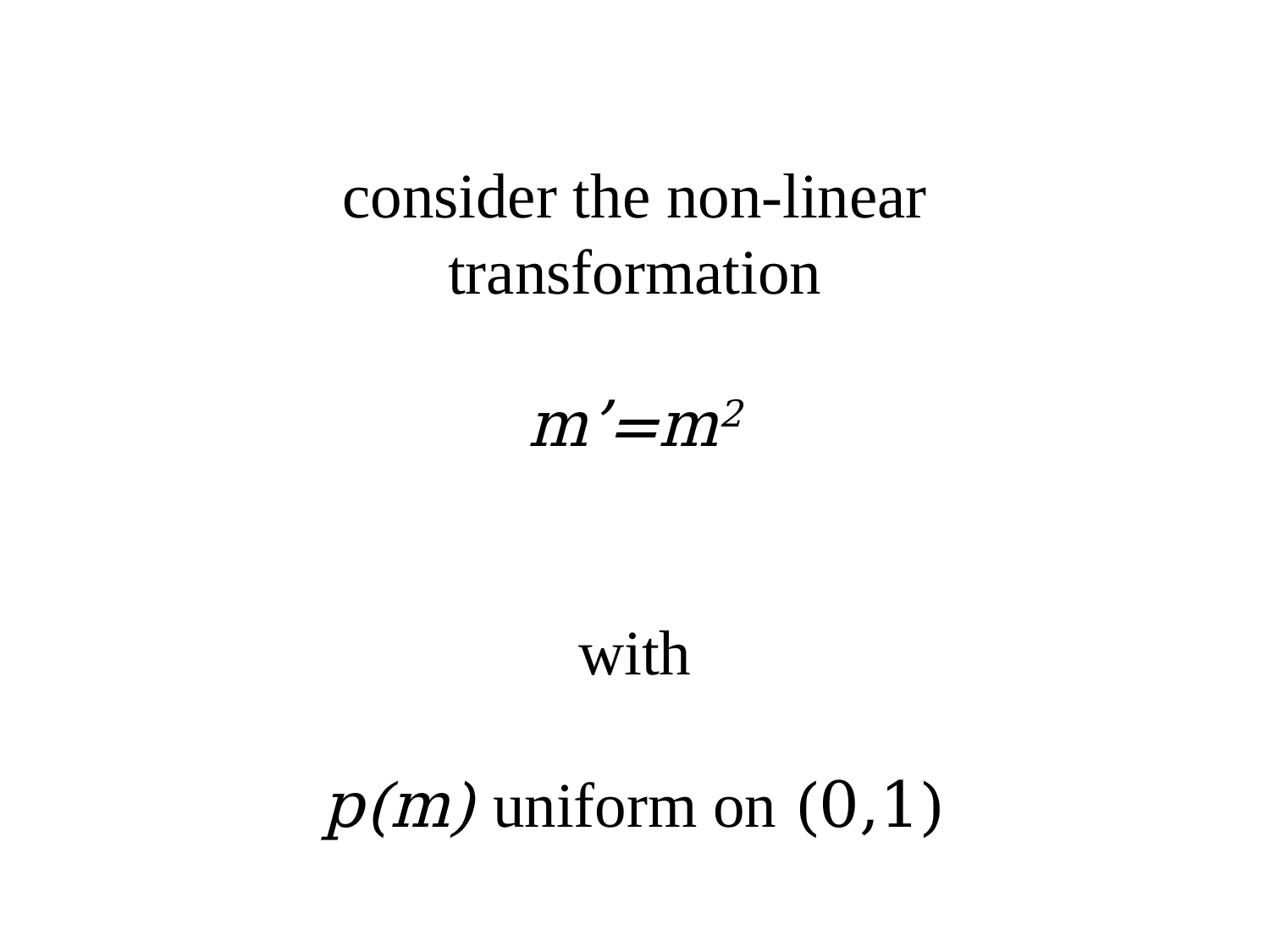

consider the non-linear transformation

m’=m2

with

p(m) uniform on (0,1)